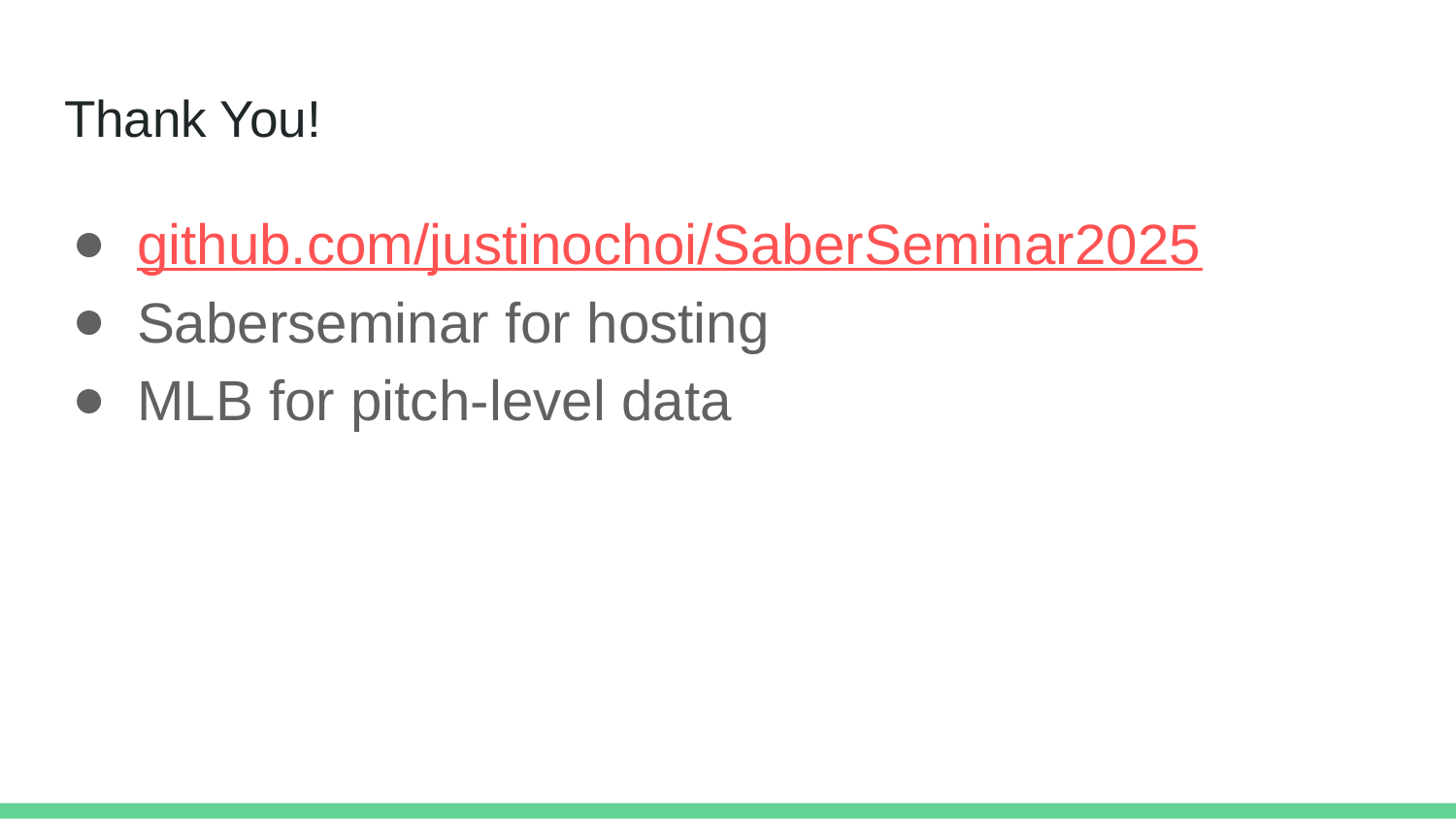

# Thank You!
github.com/justinochoi/SaberSeminar2025
Saberseminar for hosting
MLB for pitch-level data